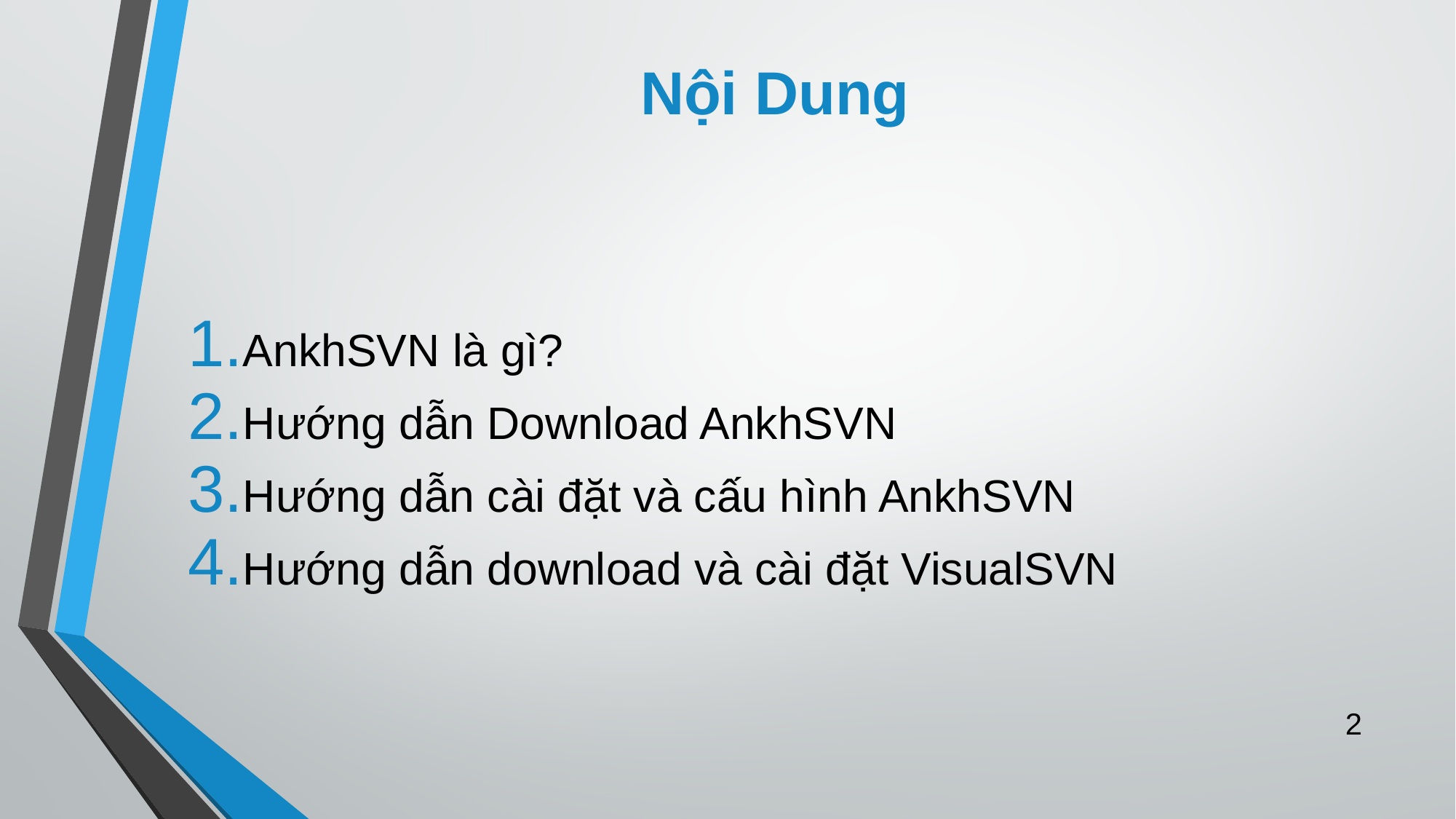

# Nội Dung
AnkhSVN là gì?
Hướng dẫn Download AnkhSVN
Hướng dẫn cài đặt và cấu hình AnkhSVN
Hướng dẫn download và cài đặt VisualSVN
2